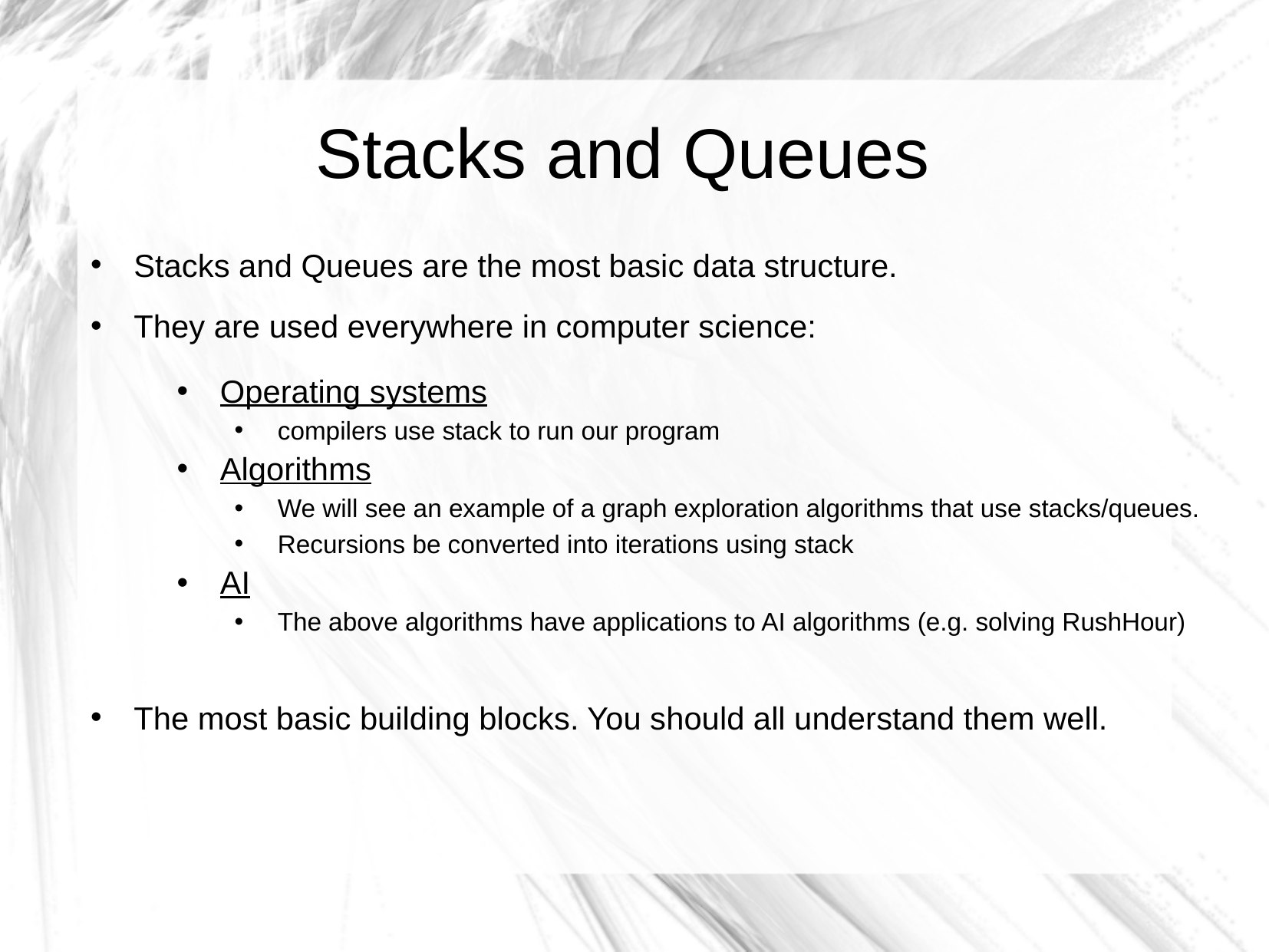

Stacks and Queues
Stacks and Queues are the most basic data structure.
They are used everywhere in computer science:
Operating systems
compilers use stack to run our program
Algorithms
We will see an example of a graph exploration algorithms that use stacks/queues.
Recursions be converted into iterations using stack
AI
The above algorithms have applications to AI algorithms (e.g. solving RushHour)

The most basic building blocks. You should all understand them well.